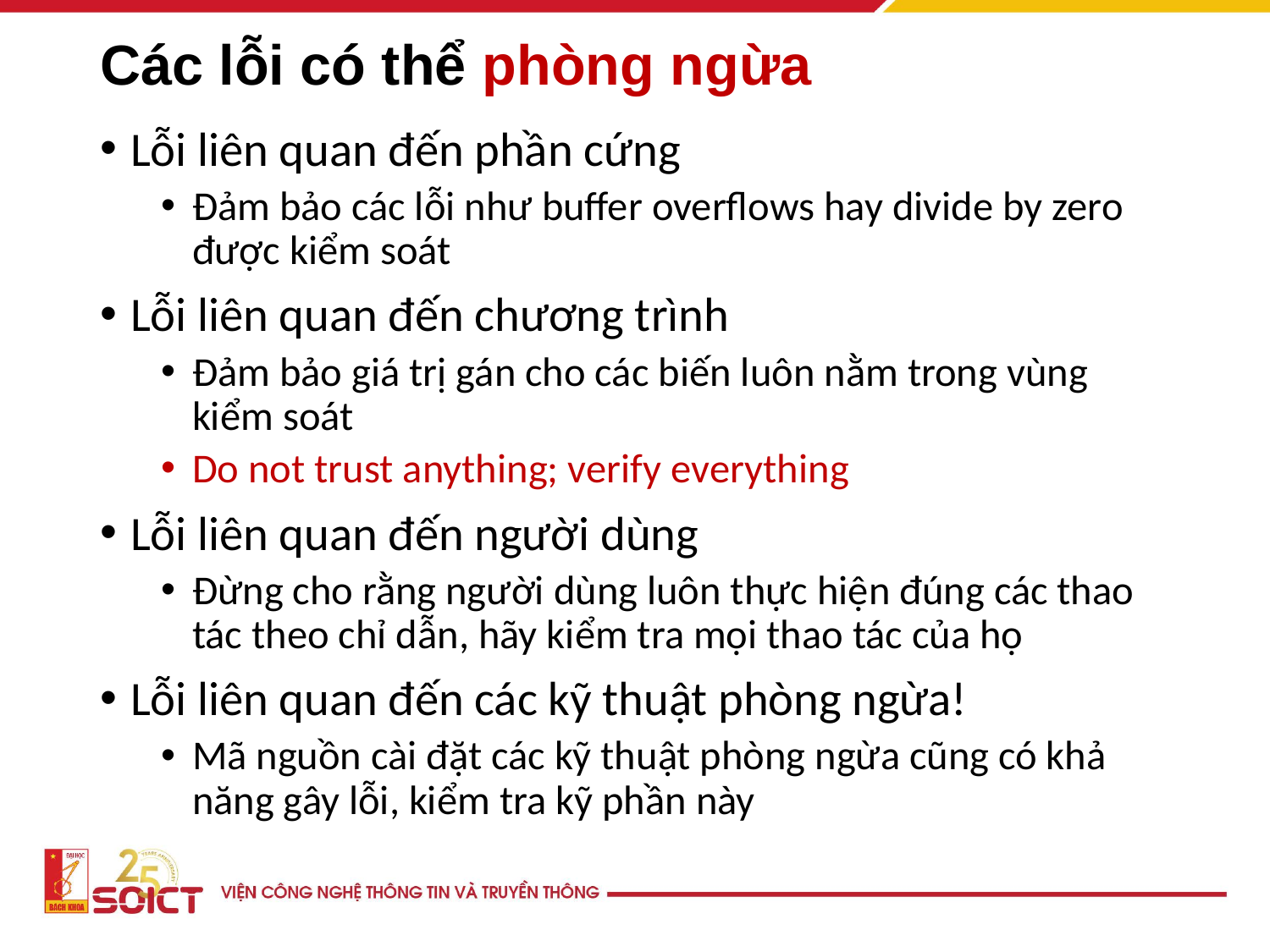

# Các lỗi có thể phòng ngừa
Lỗi liên quan đến phần cứng
Đảm bảo các lỗi như buffer overflows hay divide by zero được kiểm soát
Lỗi liên quan đến chương trình
Đảm bảo giá trị gán cho các biến luôn nằm trong vùng kiểm soát
Do not trust anything; verify everything
Lỗi liên quan đến người dùng
Đừng cho rằng người dùng luôn thực hiện đúng các thao tác theo chỉ dẫn, hãy kiểm tra mọi thao tác của họ
Lỗi liên quan đến các kỹ thuật phòng ngừa!
Mã nguồn cài đặt các kỹ thuật phòng ngừa cũng có khả năng gây lỗi, kiểm tra kỹ phần này